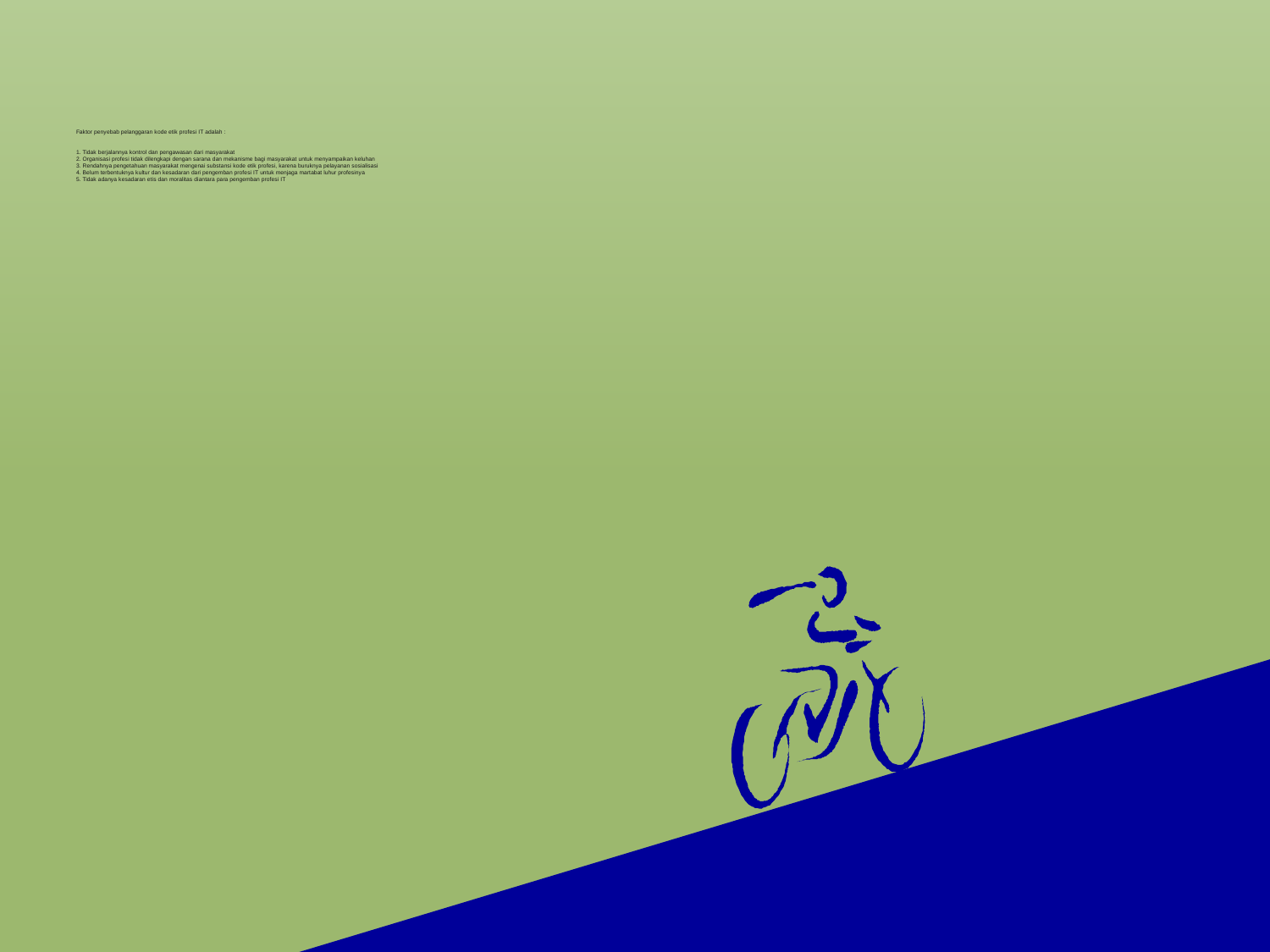

# Faktor penyebab pelanggaran kode etik profesi IT adalah : 1. Tidak berjalannya kontrol dan pengawasan dari masyarakat 2. Organisasi profesi tidak dilengkapi dengan sarana dan mekanisme bagi masyarakat untuk menyampaikan keluhan 3. Rendahnya pengetahuan masyarakat mengenai substansi kode etik profesi, karena buruknya pelayanan sosialisasi 4. Belum terbentuknya kultur dan kesadaran dari pengemban profesi IT untuk menjaga martabat luhur profesinya 5. Tidak adanya kesadaran etis dan moralitas diantara para pengemban profesi IT